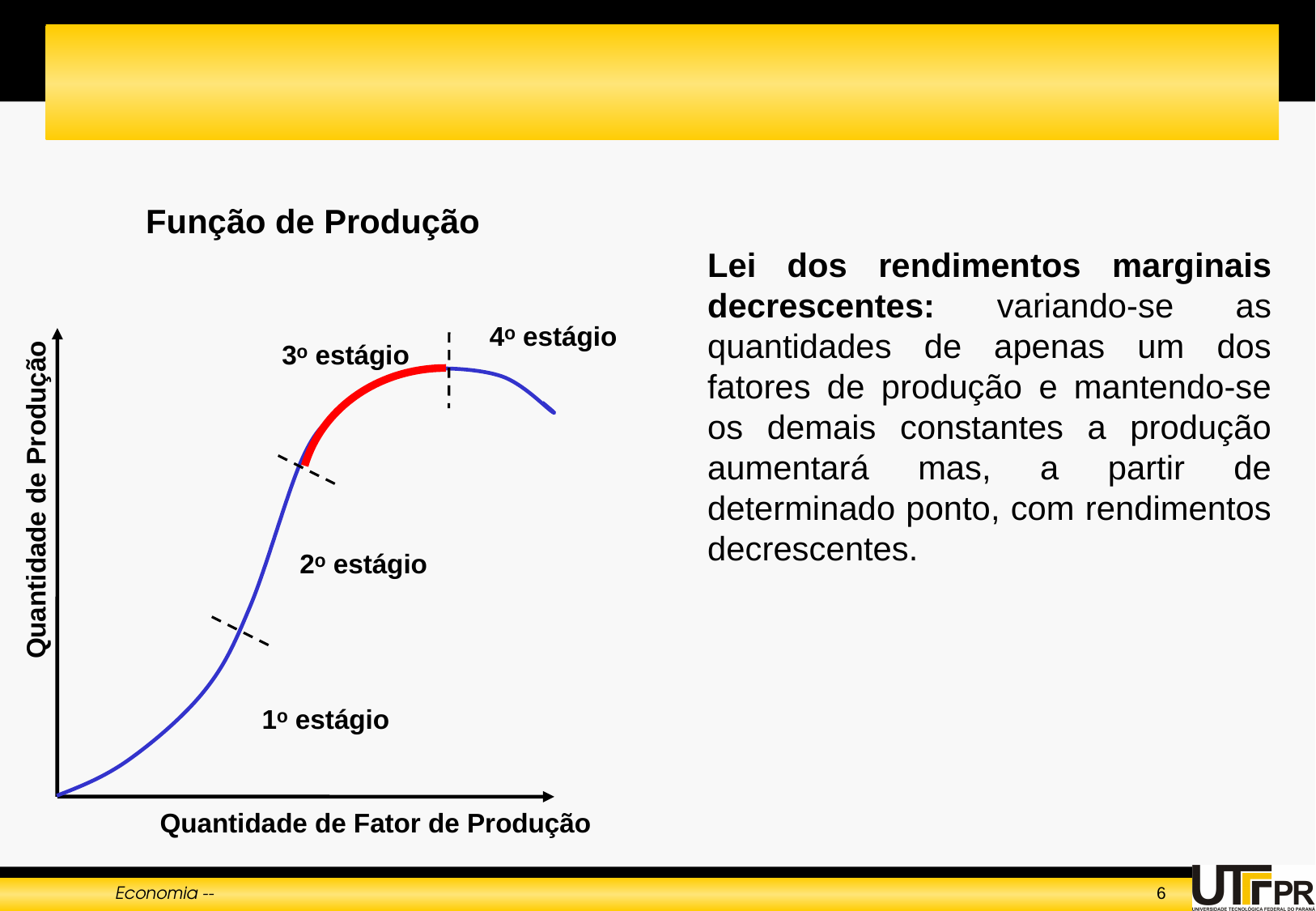

#
Função de Produção
Lei dos rendimentos marginais decrescentes: variando-se as quantidades de apenas um dos fatores de produção e mantendo-se os demais constantes a produção aumentará mas, a partir de determinado ponto, com rendimentos decrescentes.
4ᵒ estágio

Quantidade de Produção
Quantidade de Fator de Produção
3ᵒ estágio

2ᵒ estágio
1ᵒ estágio
Economia --
6